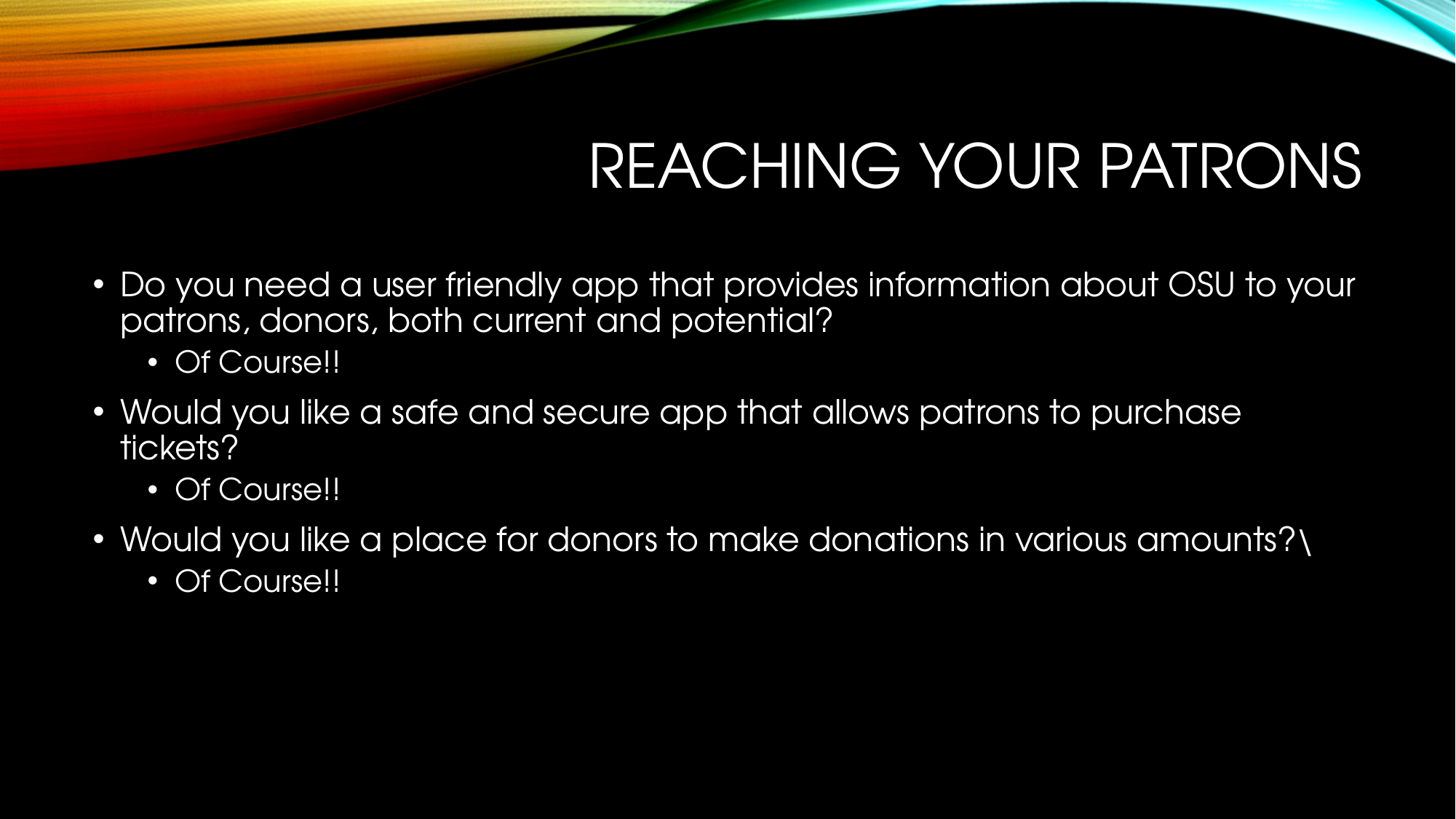

# Reaching your patrons
Do you need a user friendly app that provides information about OSU to your patrons, donors, both current and potential?
Of Course!!
Would you like a safe and secure app that allows patrons to purchase tickets?
Of Course!!
Would you like a place for donors to make donations in various amounts?\
Of Course!!